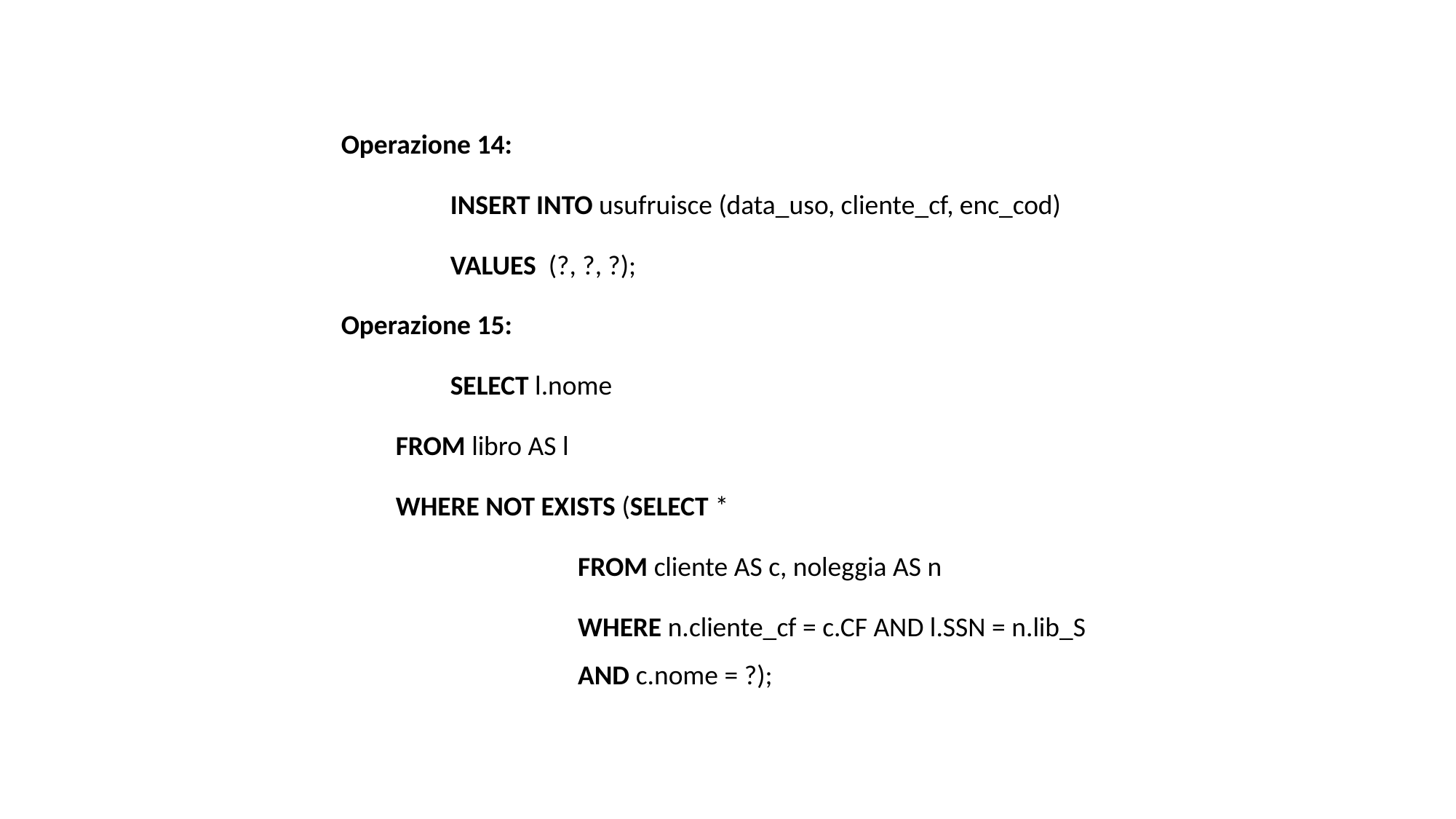

Operazione 14:
	INSERT INTO usufruisce (data_uso, cliente_cf, enc_cod)
	VALUES  (?, ?, ?);
Operazione 15:
	SELECT l.nome
FROM libro AS l
WHERE NOT EXISTS (SELECT *
		   FROM cliente AS c, noleggia AS n
		   WHERE n.cliente_cf = c.CF AND l.SSN = n.lib_S
		   AND c.nome = ?);